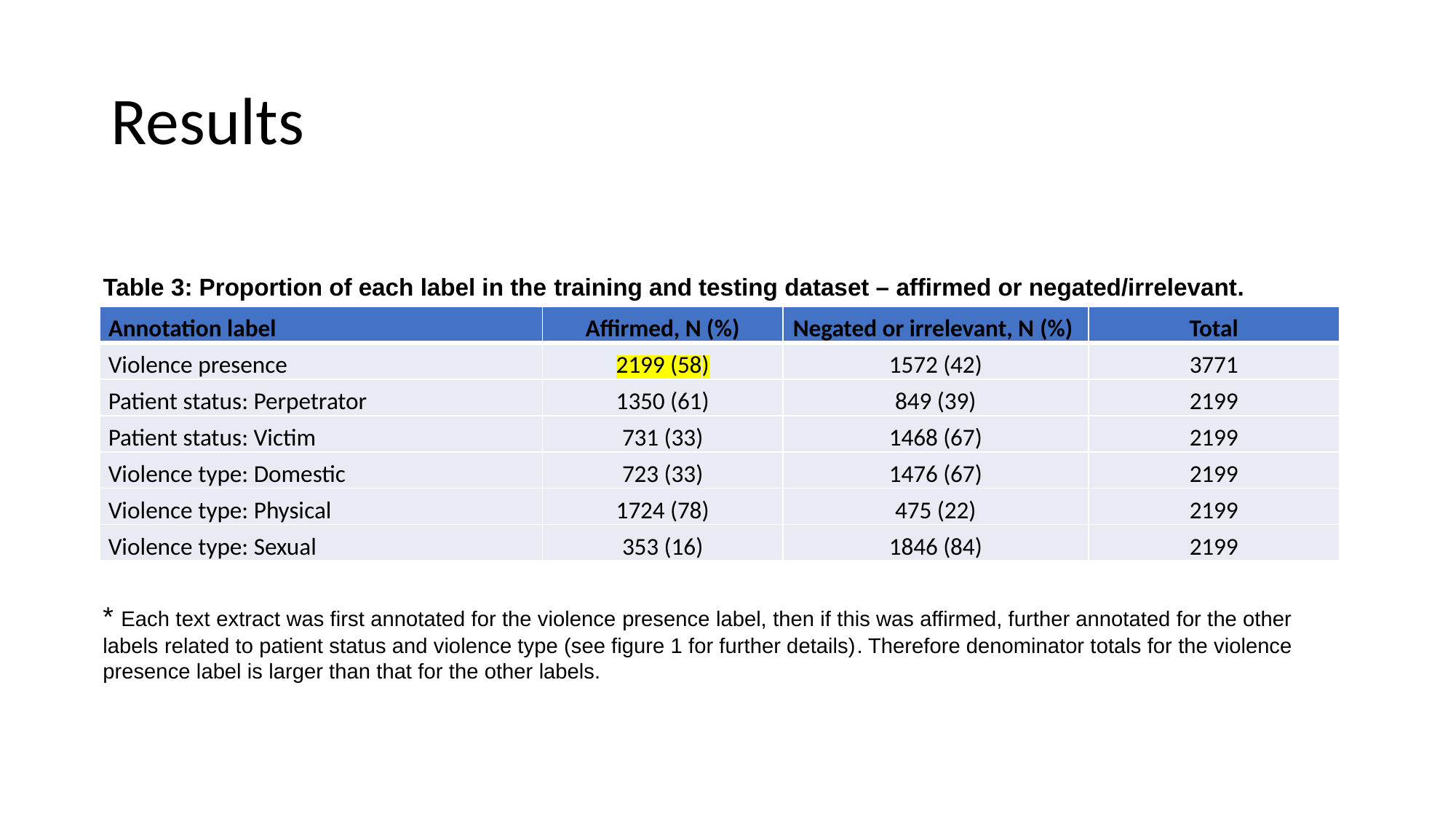

# Results
Table 3: Proportion of each label in the training and testing dataset – affirmed or negated/irrelevant.
| Annotation label | Affirmed, N (%) | Negated or irrelevant, N (%) | Total |
| --- | --- | --- | --- |
| Violence presence | 2199 (58) | 1572 (42) | 3771 |
| Patient status: Perpetrator | 1350 (61) | 849 (39) | 2199 |
| Patient status: Victim | 731 (33) | 1468 (67) | 2199 |
| Violence type: Domestic | 723 (33) | 1476 (67) | 2199 |
| Violence type: Physical | 1724 (78) | 475 (22) | 2199 |
| Violence type: Sexual | 353 (16) | 1846 (84) | 2199 |
* Each text extract was first annotated for the violence presence label, then if this was affirmed, further annotated for the other labels related to patient status and violence type (see figure 1 for further details). Therefore denominator totals for the violence presence label is larger than that for the other labels.